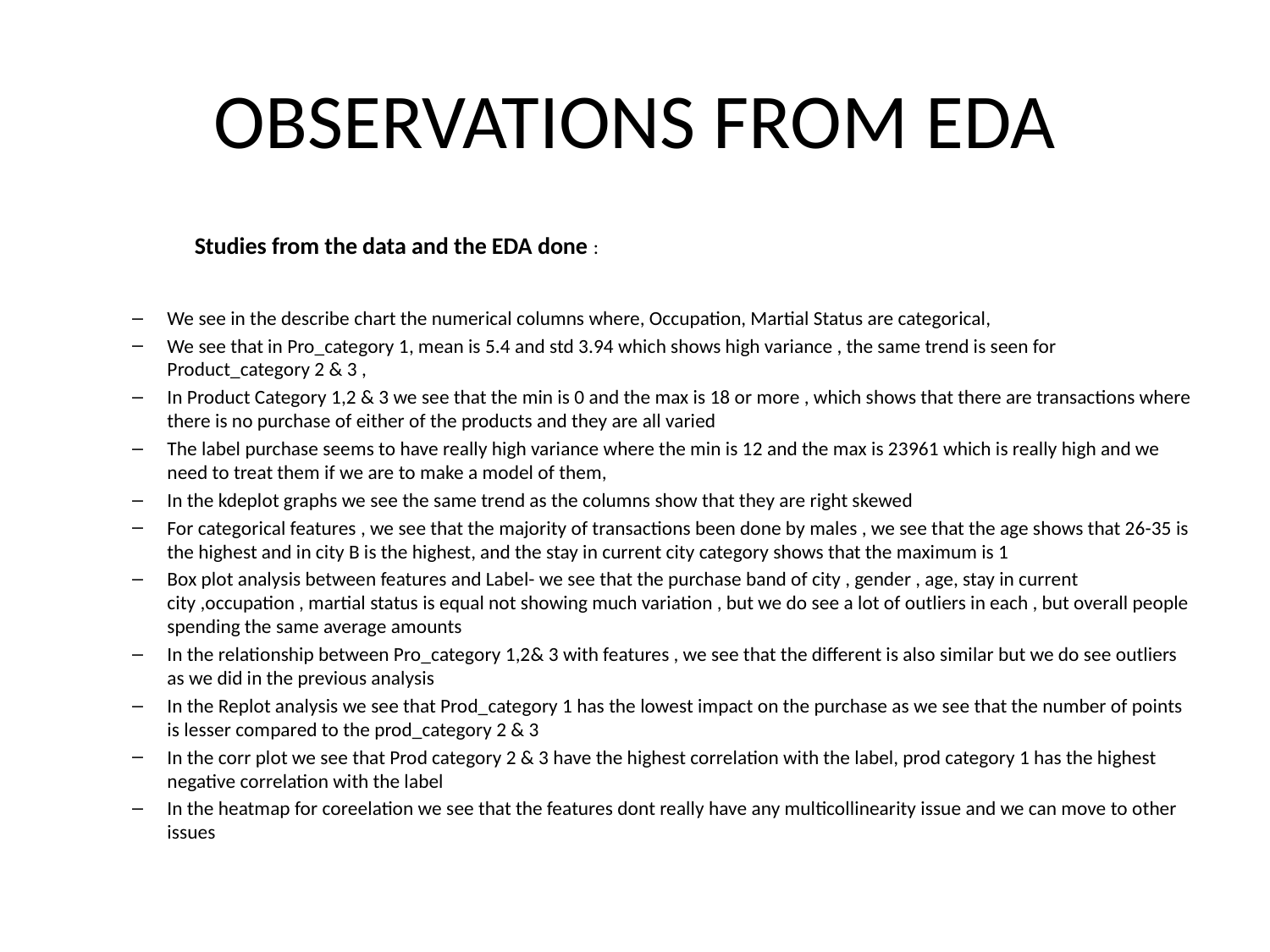

# OBSERVATIONS FROM EDA
Studies from the data and the EDA done :

We see in the describe chart the numerical columns where, Occupation, Martial Status are categorical,
We see that in Pro_category 1, mean is 5.4 and std 3.94 which shows high variance , the same trend is seen for Product_category 2 & 3 ,
In Product Category 1,2 & 3 we see that the min is 0 and the max is 18 or more , which shows that there are transactions where there is no purchase of either of the products and they are all varied
The label purchase seems to have really high variance where the min is 12 and the max is 23961 which is really high and we need to treat them if we are to make a model of them,
In the kdeplot graphs we see the same trend as the columns show that they are right skewed
For categorical features , we see that the majority of transactions been done by males , we see that the age shows that 26-35 is the highest and in city B is the highest, and the stay in current city category shows that the maximum is 1
Box plot analysis between features and Label- we see that the purchase band of city , gender , age, stay in current city ,occupation , martial status is equal not showing much variation , but we do see a lot of outliers in each , but overall people spending the same average amounts
In the relationship between Pro_category 1,2& 3 with features , we see that the different is also similar but we do see outliers as we did in the previous analysis
In the Replot analysis we see that Prod_category 1 has the lowest impact on the purchase as we see that the number of points is lesser compared to the prod_category 2 & 3
In the corr plot we see that Prod category 2 & 3 have the highest correlation with the label, prod category 1 has the highest negative correlation with the label
In the heatmap for coreelation we see that the features dont really have any multicollinearity issue and we can move to other issues